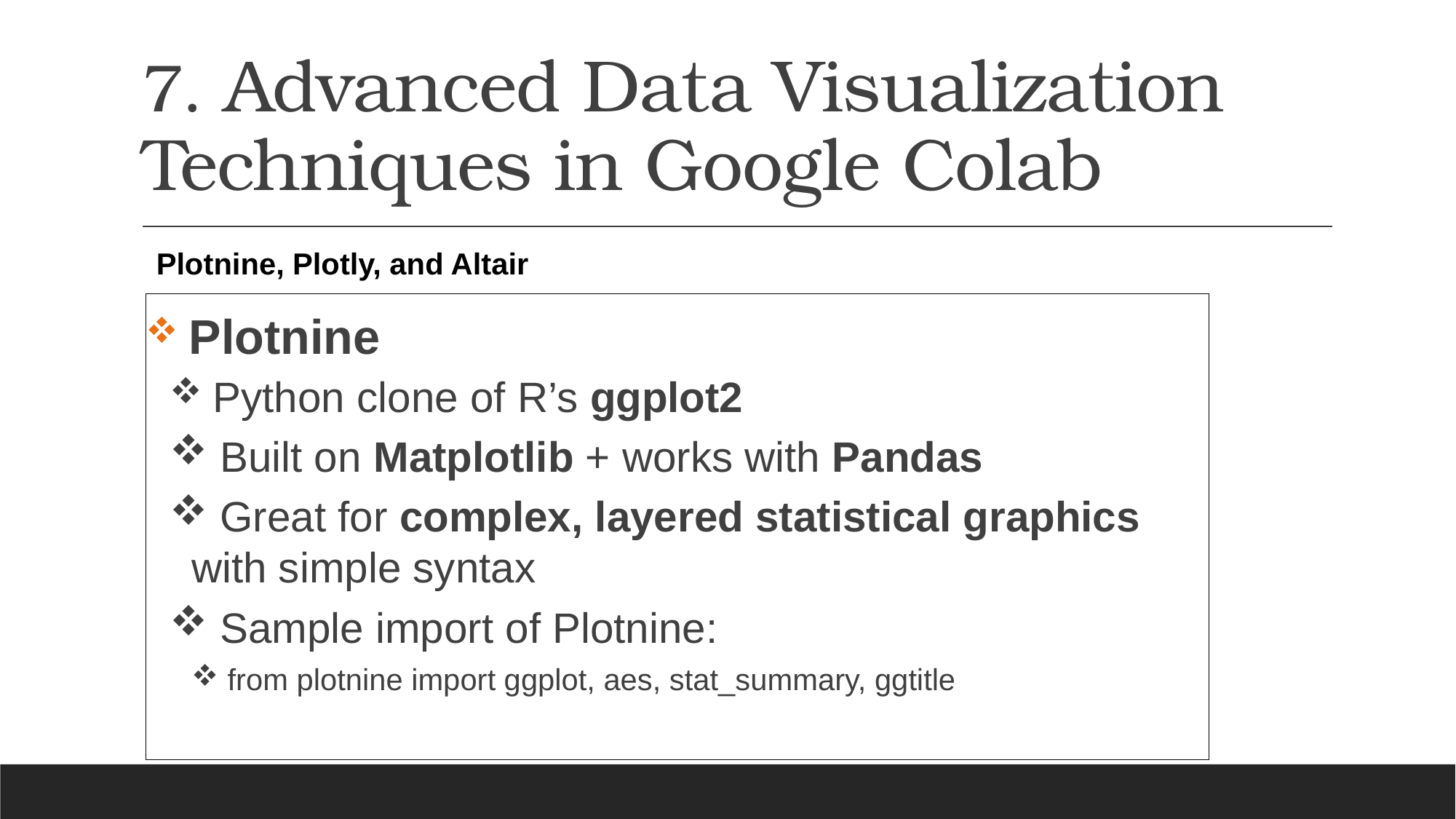

# 7. Advanced Data Visualization Techniques in Google Colab
Plotnine, Plotly, and Altair
 Plotnine
 Python clone of R’s ggplot2
 Built on Matplotlib + works with Pandas
 Great for complex, layered statistical graphics with simple syntax
 Sample import of Plotnine:
 from plotnine import ggplot, aes, stat_summary, ggtitle